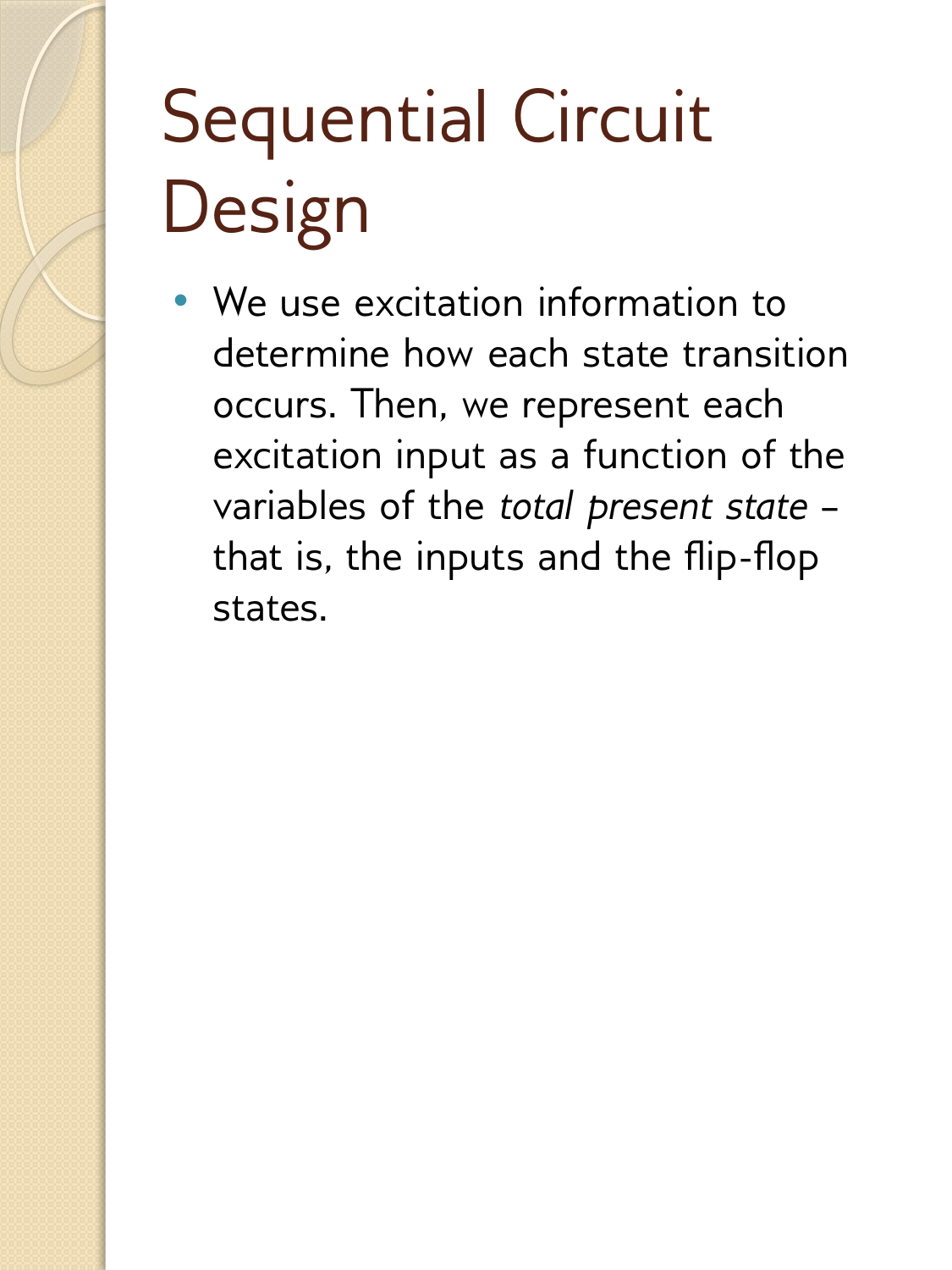

# Sequential Circuit Design
We use excitation information to determine how each state transition occurs. Then, we represent each excitation input as a function of the variables of the total present state – that is, the inputs and the flip-flop states.